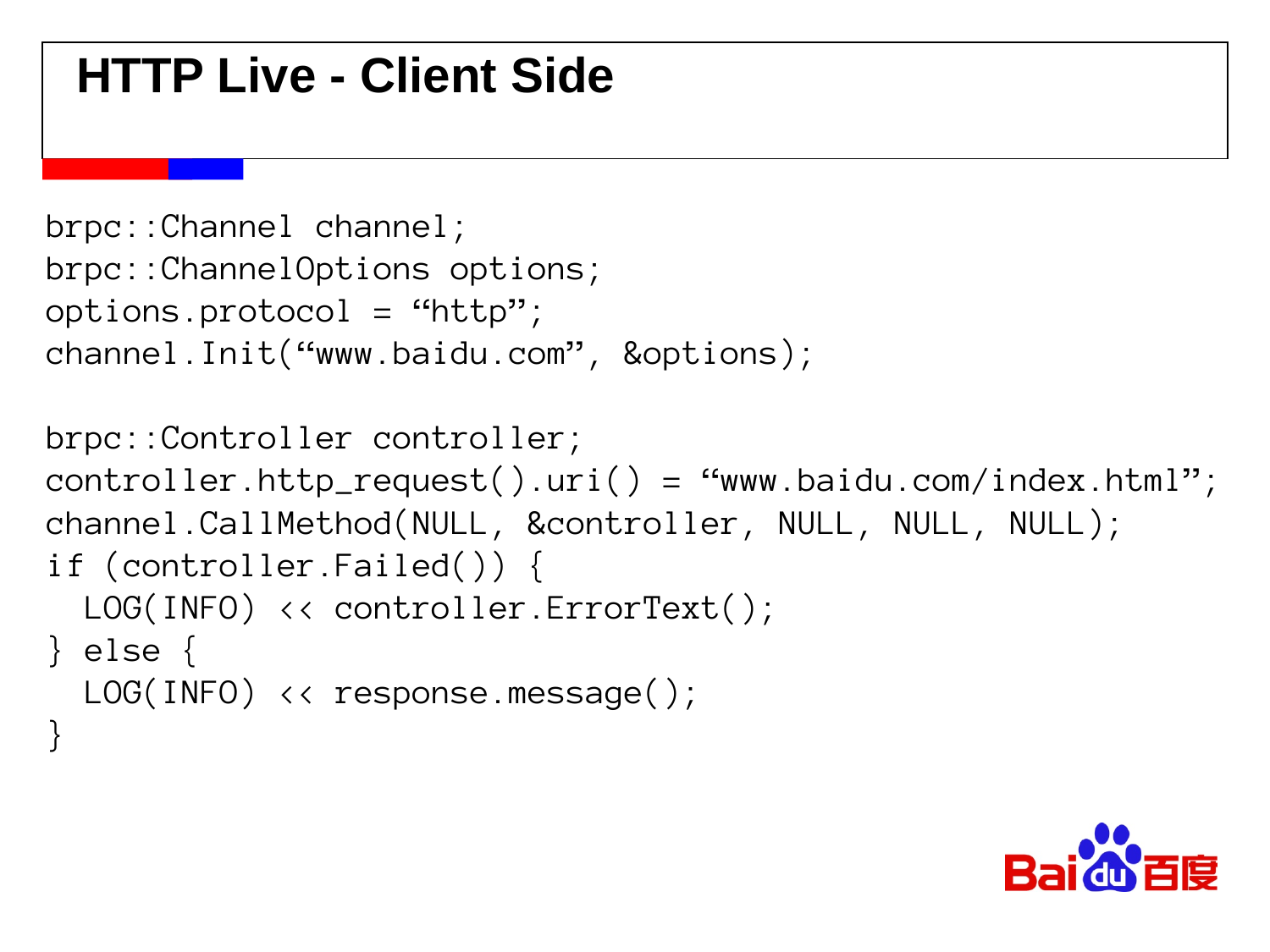

# HTTP Live - Client Side

brpc::Channel channel;
brpc::ChannelOptions options;
options.protocol = “http”;
channel.Init(“www.baidu.com”, &options);

brpc::Controller controller;
controller.http_request().uri() = “www.baidu.com/index.html”;
channel.CallMethod(NULL, &controller, NULL, NULL, NULL);
if (controller.Failed()) {
  LOG(INFO) << controller.ErrorText();
} else {
  LOG(INFO) << response.message();
}